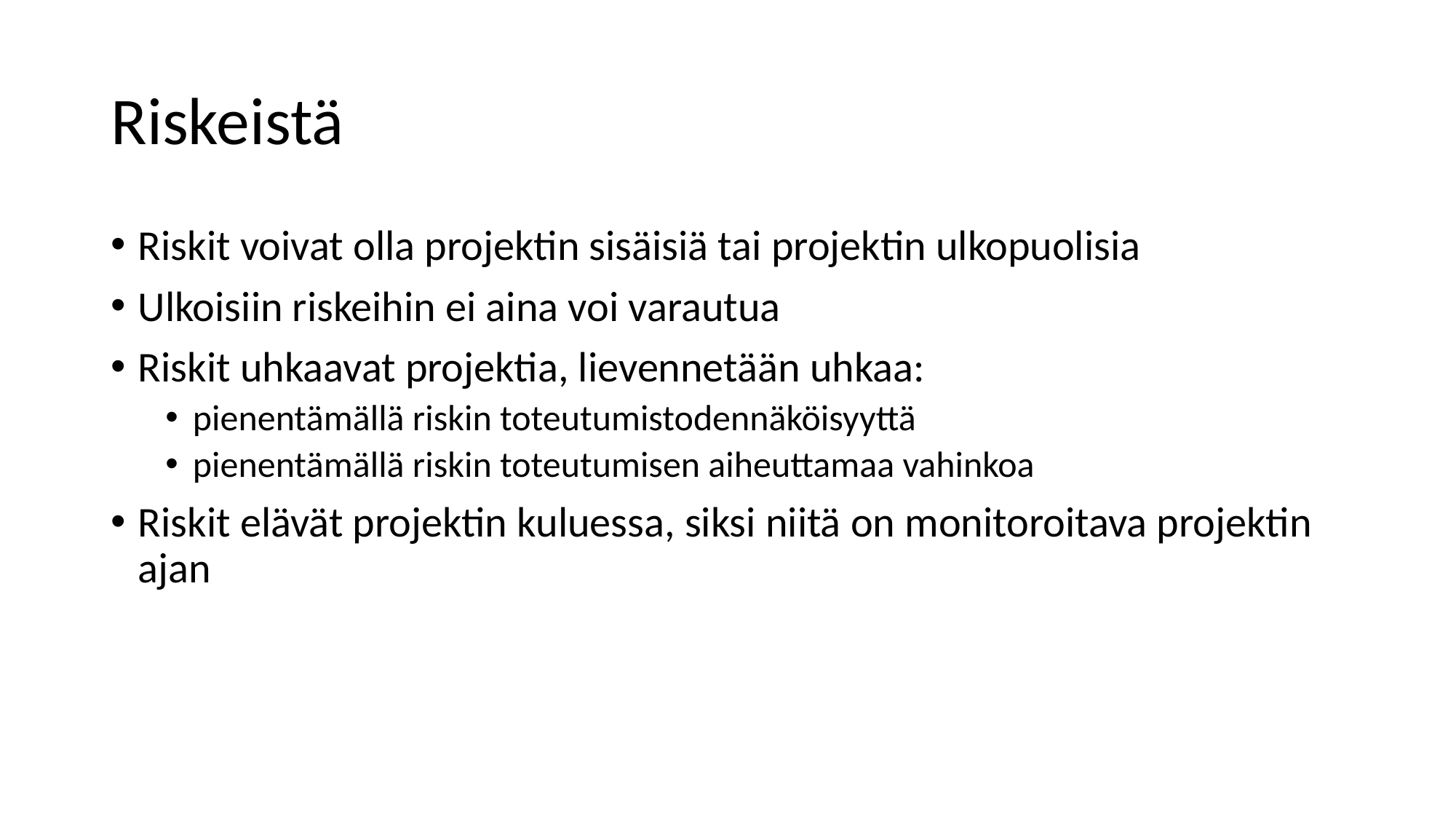

# Riskeistä
Riskit voivat olla projektin sisäisiä tai projektin ulkopuolisia
Ulkoisiin riskeihin ei aina voi varautua
Riskit uhkaavat projektia, lievennetään uhkaa:
pienentämällä riskin toteutumistodennäköisyyttä
pienentämällä riskin toteutumisen aiheuttamaa vahinkoa
Riskit elävät projektin kuluessa, siksi niitä on monitoroitava projektin ajan